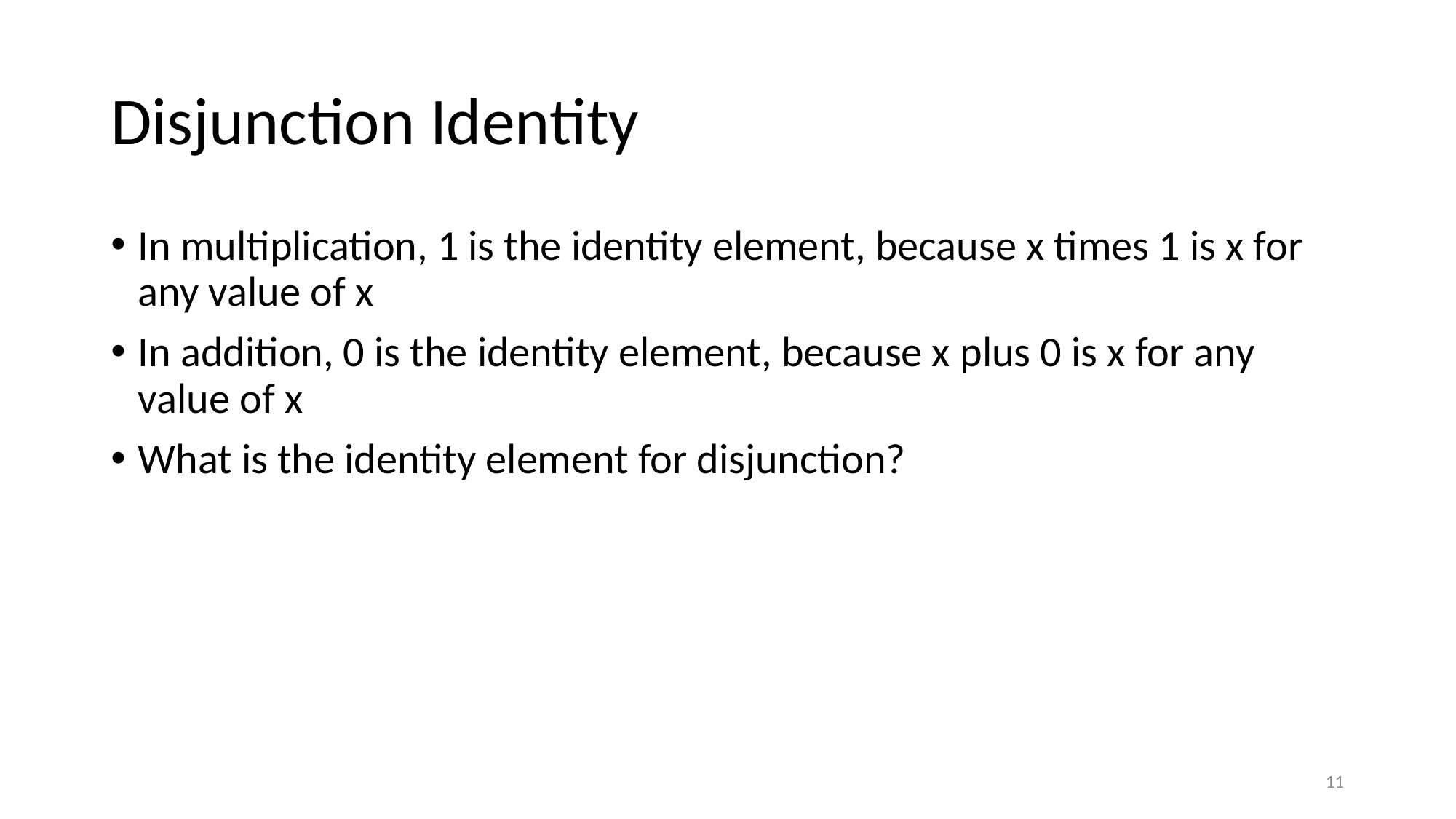

# Disjunction Identity
In multiplication, 1 is the identity element, because x times 1 is x for any value of x
In addition, 0 is the identity element, because x plus 0 is x for any value of x
What is the identity element for disjunction?
11